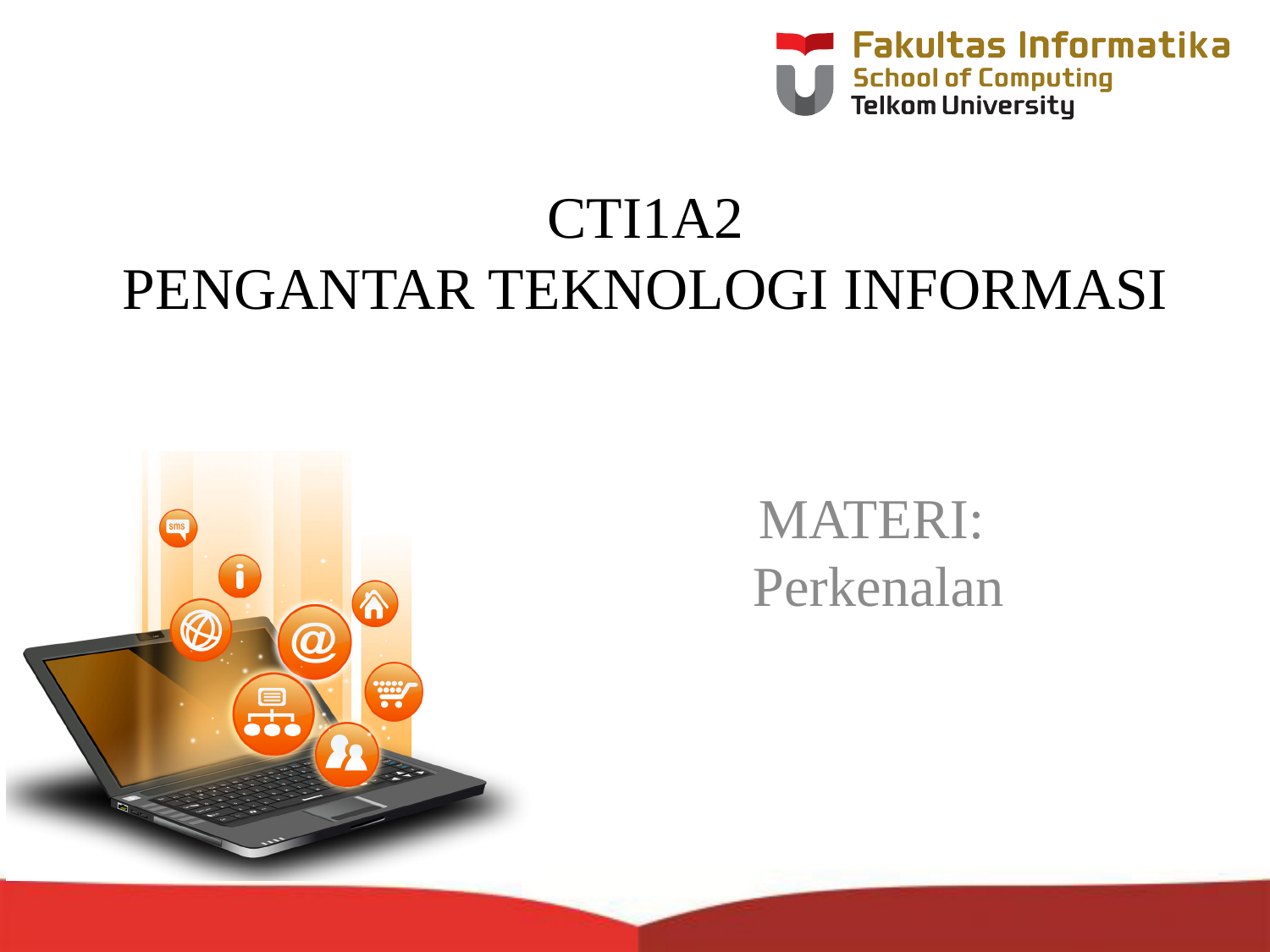

# CTI1A2 PENGANTAR TEKNOLOGI INFORMASI
MATERI:
Perkenalan